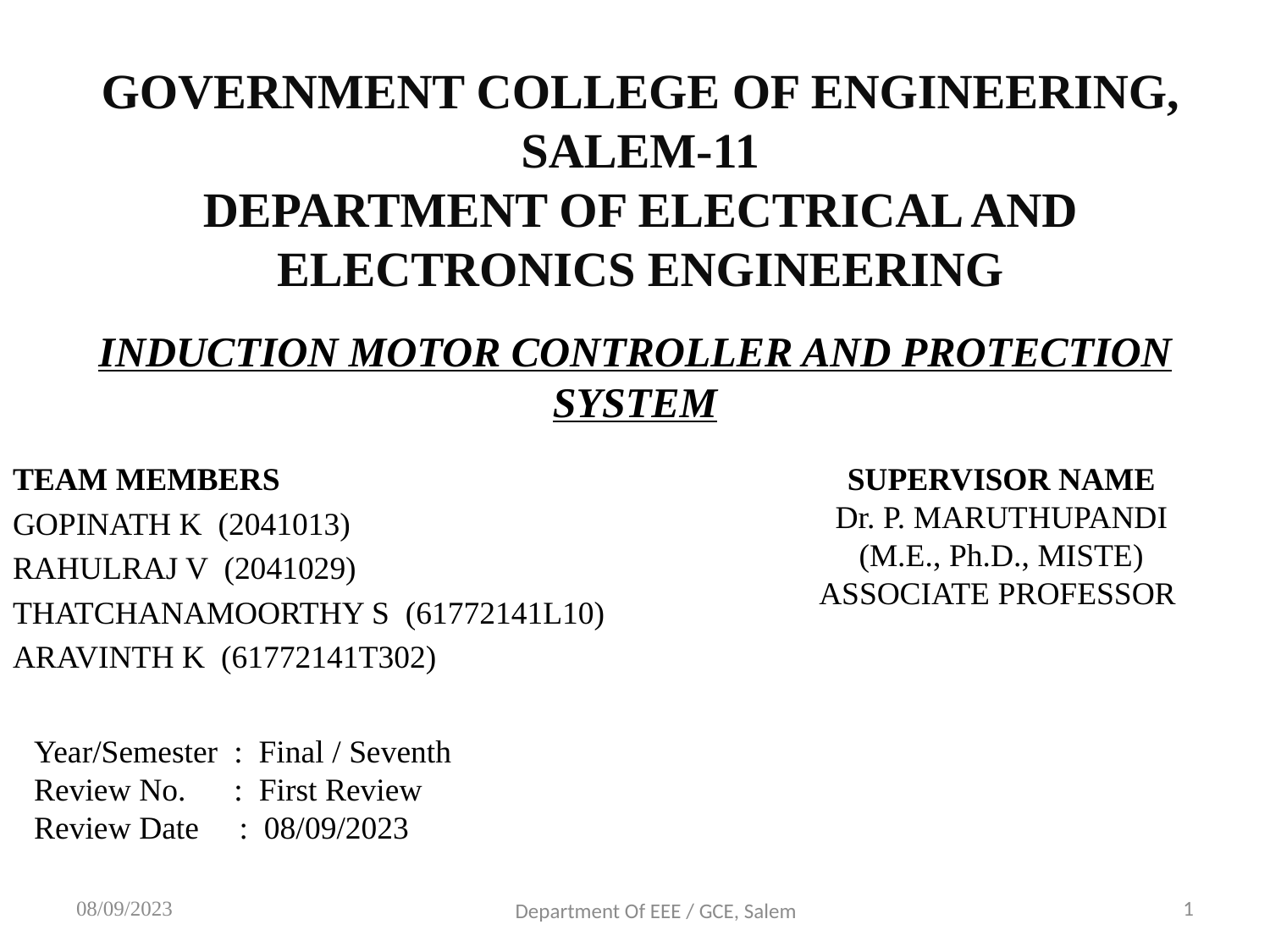

GOVERNMENT COLLEGE OF ENGINEERING, SALEM-11
DEPARTMENT OF ELECTRICAL AND ELECTRONICS ENGINEERING

# INDUCTION MOTOR CONTROLLER AND PROTECTION SYSTEM
TEAM MEMBERS
GOPINATH K  (2041013)
RAHULRAJ V  (2041029)
THATCHANAMOORTHY S  (61772141L10)
ARAVINTH K  (61772141T302)
SUPERVISOR NAME
Dr. P. MARUTHUPANDI
(M.E., Ph.D., MISTE)
ASSOCIATE PROFESSOR
Year/Semester  :  Final / Seventh
Review No.      :  First Review
Review Date     :  08/09/2023
08/09/2023
1
Department Of EEE / GCE, Salem